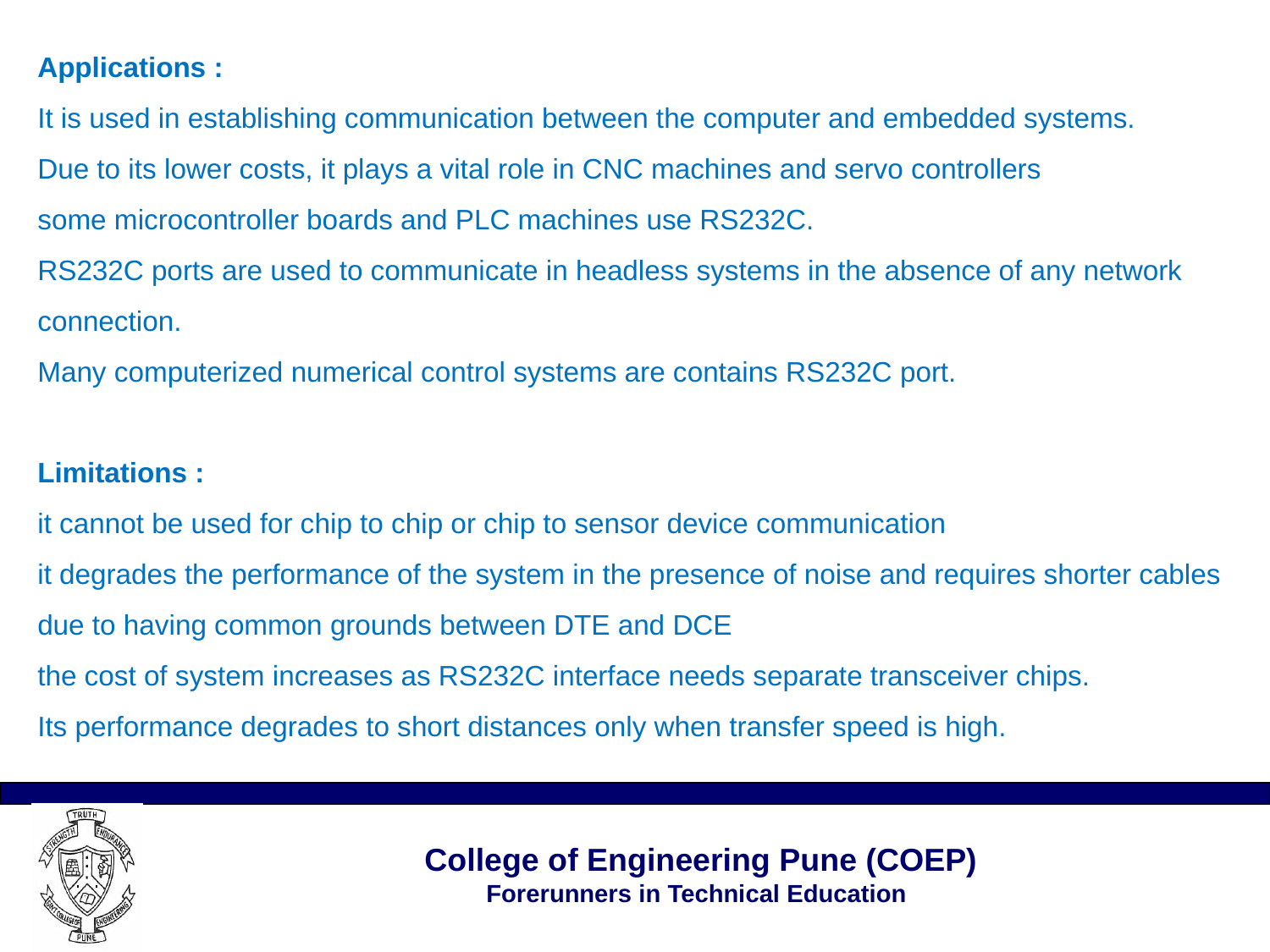

# Applications :  It is used in establishing communication between the computer and embedded systems. Due to its lower costs, it plays a vital role in CNC machines and servo controllers some microcontroller boards and PLC machines use RS232C. RS232C ports are used to communicate in headless systems in the absence of any network connection. Many computerized numerical control systems are contains RS232C port. Limitations :   it cannot be used for chip to chip or chip to sensor device communication it degrades the performance of the system in the presence of noise and requires shorter cables due to having common grounds between DTE and DCE the cost of system increases as RS232C interface needs separate transceiver chips. Its performance degrades to short distances only when transfer speed is high.